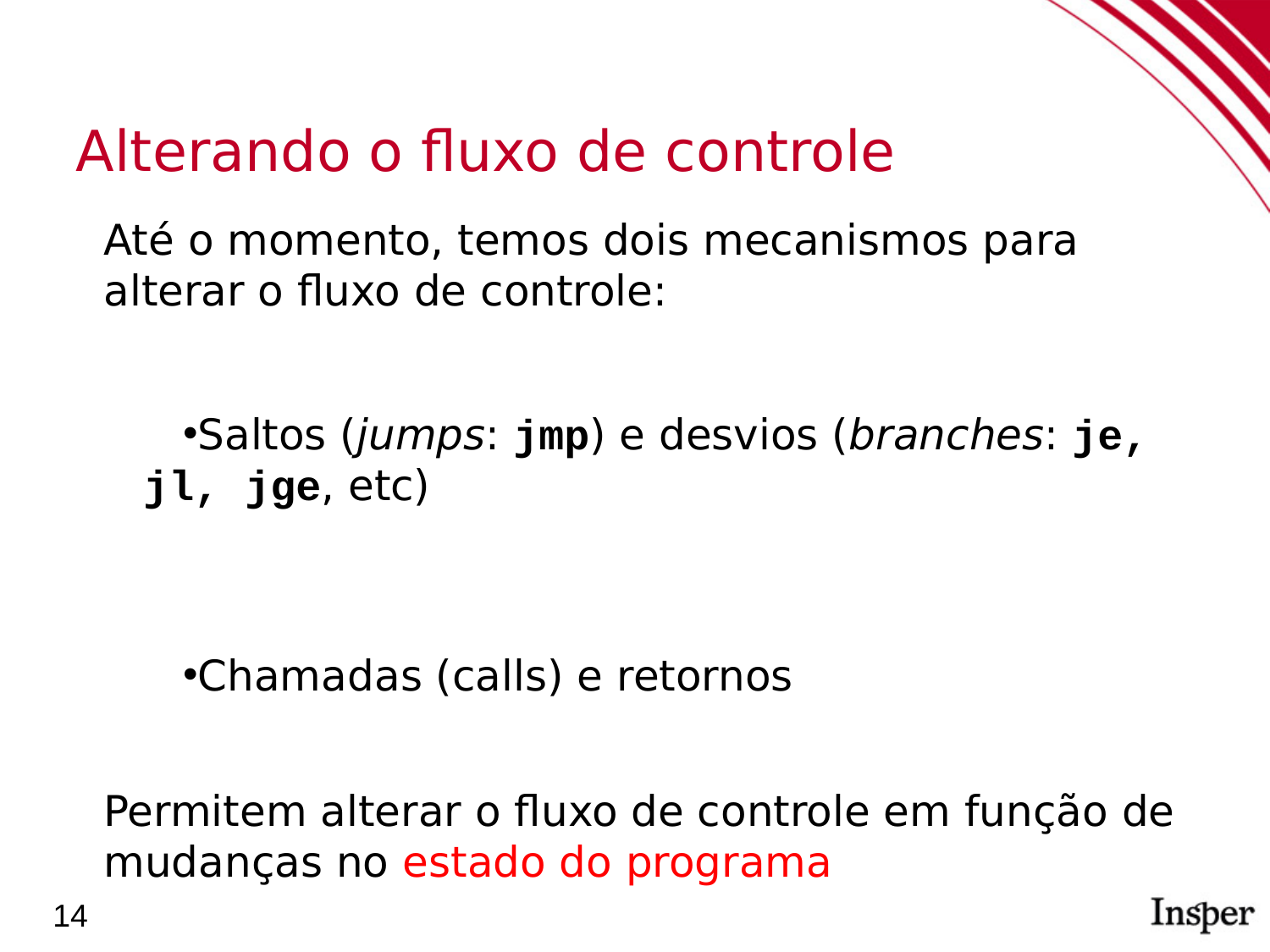

Alterando o fluxo de controle
Até o momento, temos dois mecanismos para alterar o fluxo de controle:

Saltos (jumps: jmp) e desvios (branches: je, jl, jge, etc)

Chamadas (calls) e retornos
Permitem alterar o fluxo de controle em função de mudanças no estado do programa
14